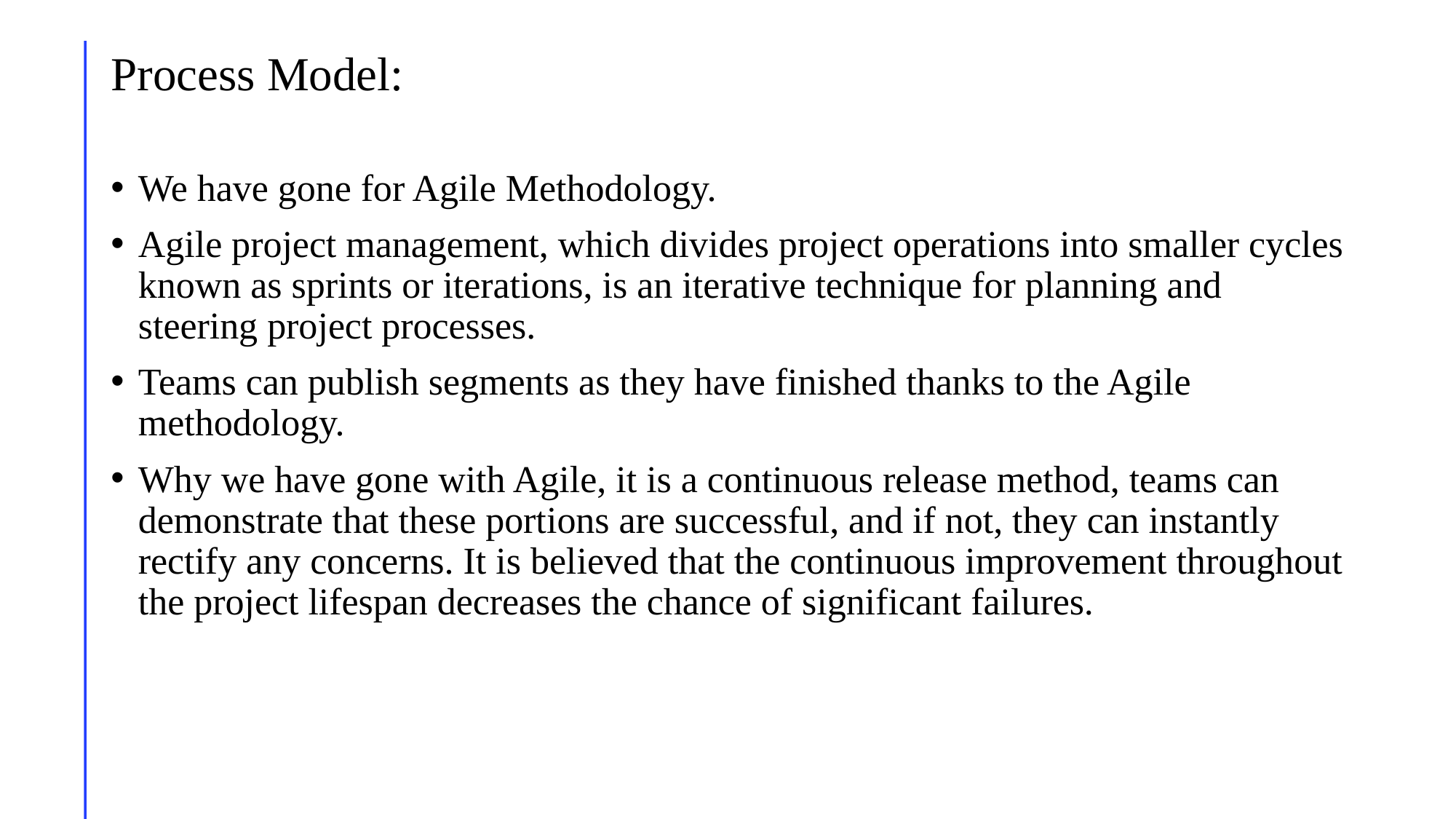

# Process Model:
We have gone for Agile Methodology.
Agile project management, which divides project operations into smaller cycles known as sprints or iterations, is an iterative technique for planning and steering project processes.
Teams can publish segments as they have finished thanks to the Agile methodology.
Why we have gone with Agile, it is a continuous release method, teams can demonstrate that these portions are successful, and if not, they can instantly rectify any concerns. It is believed that the continuous improvement throughout the project lifespan decreases the chance of significant failures.